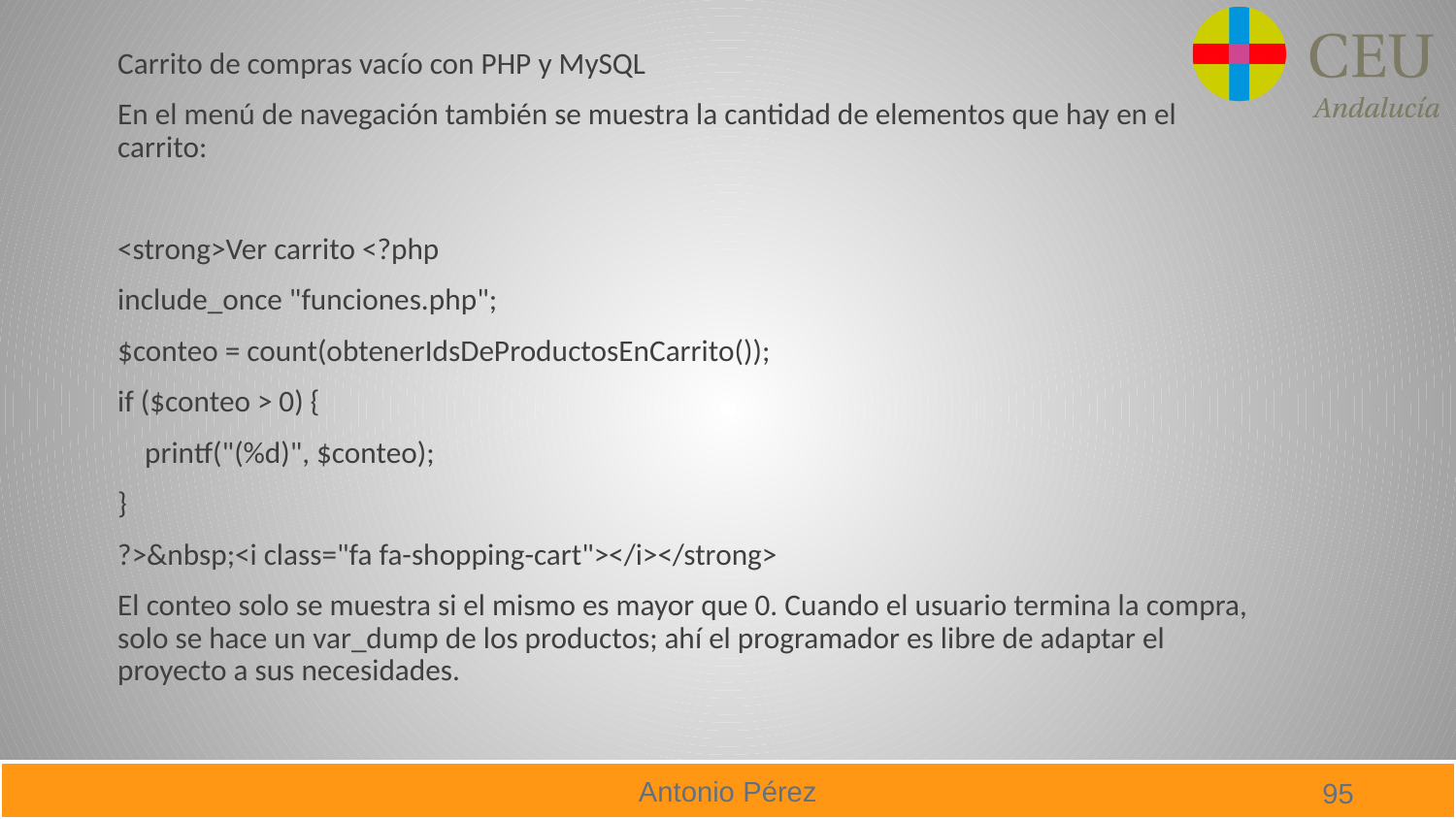

Carrito de compras vacío con PHP y MySQL
En el menú de navegación también se muestra la cantidad de elementos que hay en el carrito:

<strong>Ver carrito <?php
include_once "funciones.php";
$conteo = count(obtenerIdsDeProductosEnCarrito());
if ($conteo > 0) {
    printf("(%d)", $conteo);
}
?>&nbsp;<i class="fa fa-shopping-cart"></i></strong>
El conteo solo se muestra si el mismo es mayor que 0. Cuando el usuario termina la compra, solo se hace un var_dump de los productos; ahí el programador es libre de adaptar el proyecto a sus necesidades.